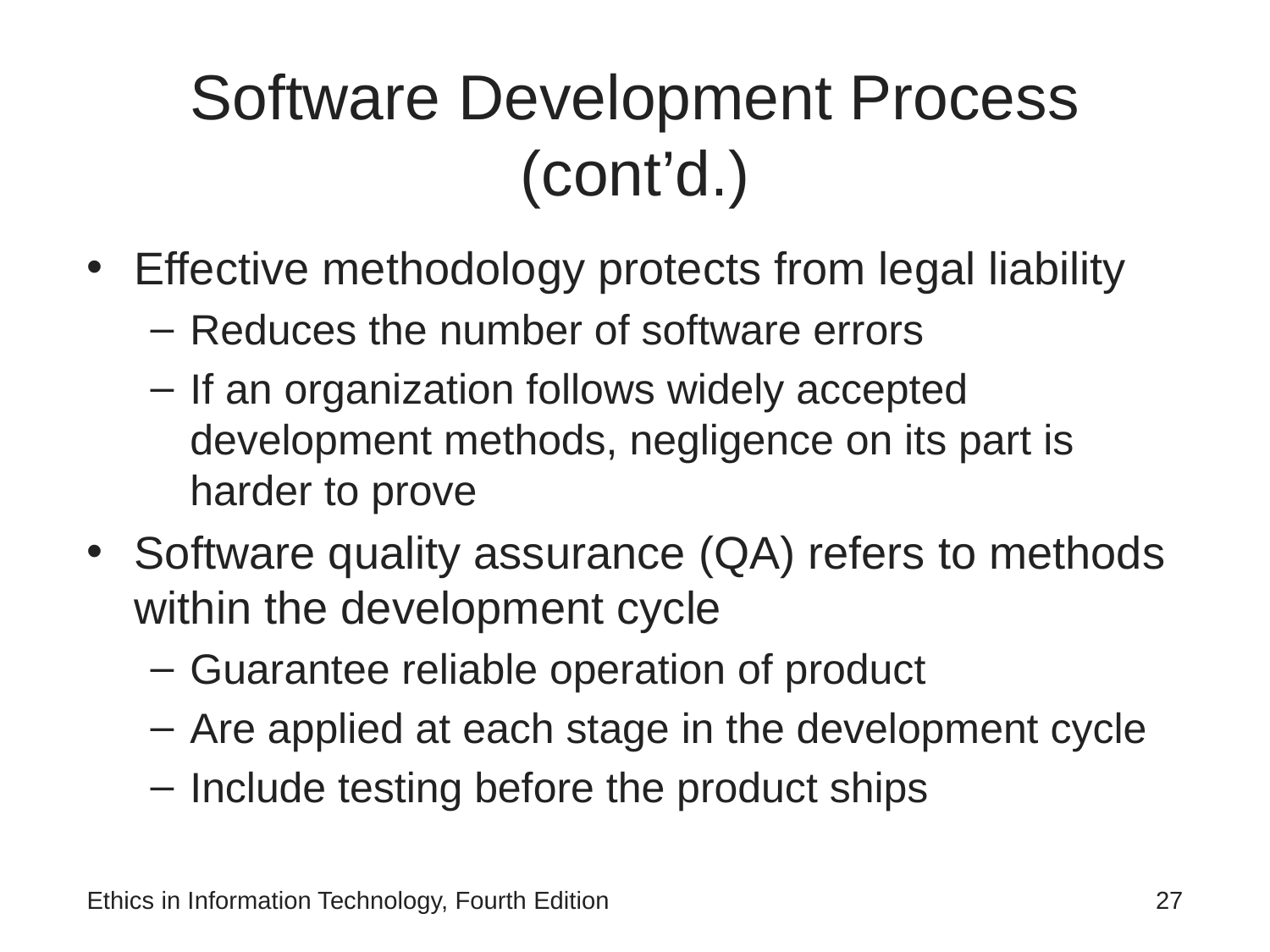

# Software Development Process (cont’d.)
Effective methodology protects from legal liability
Reduces the number of software errors
If an organization follows widely accepted development methods, negligence on its part is harder to prove
Software quality assurance (QA) refers to methods within the development cycle
Guarantee reliable operation of product
Are applied at each stage in the development cycle
Include testing before the product ships
Ethics in Information Technology, Fourth Edition
27